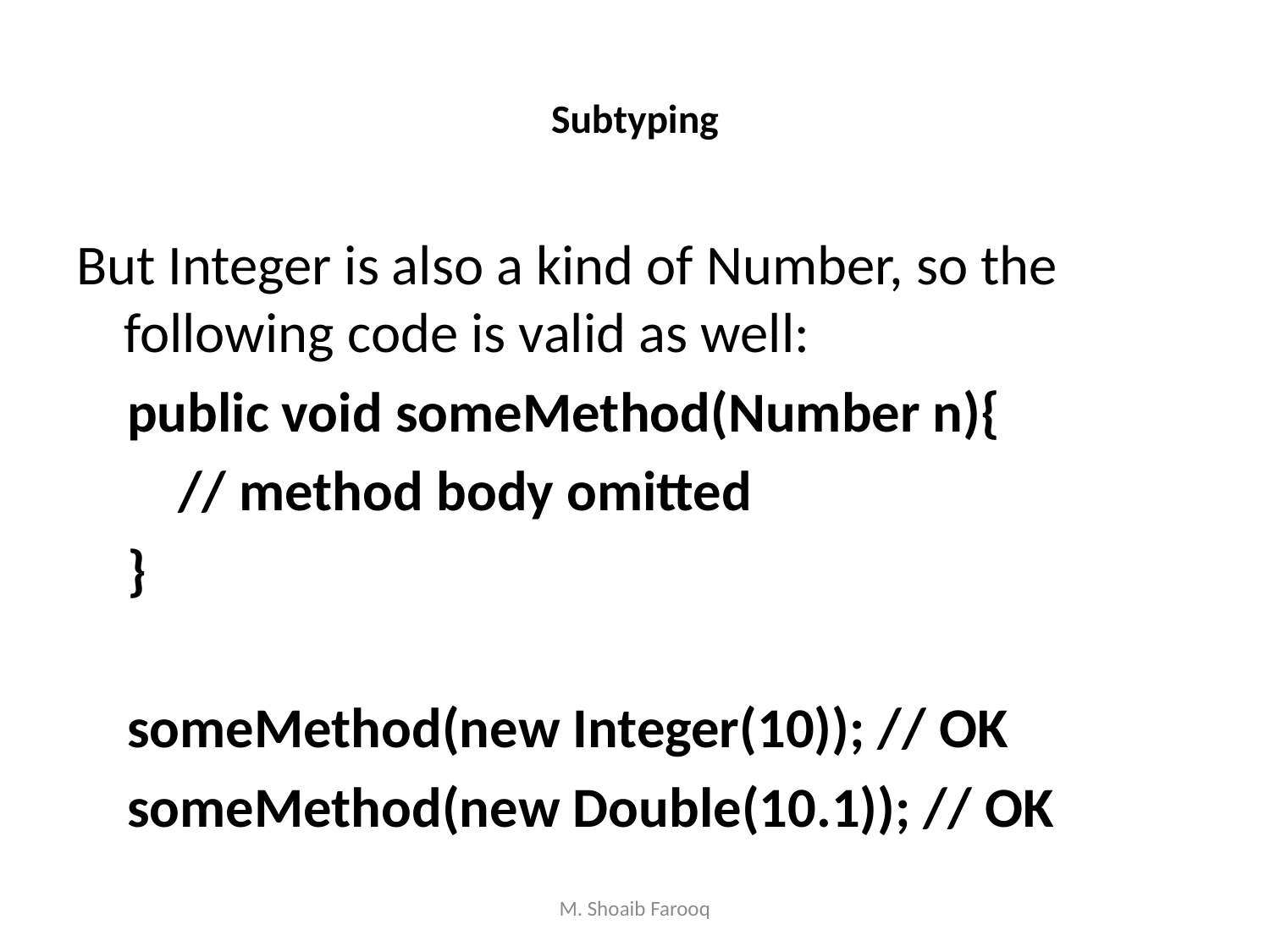

# Subtyping
But Integer is also a kind of Number, so the following code is valid as well:
    public void someMethod(Number n){
        // method body omitted
    }

    someMethod(new Integer(10)); // OK
    someMethod(new Double(10.1)); // OK

M. Shoaib Farooq